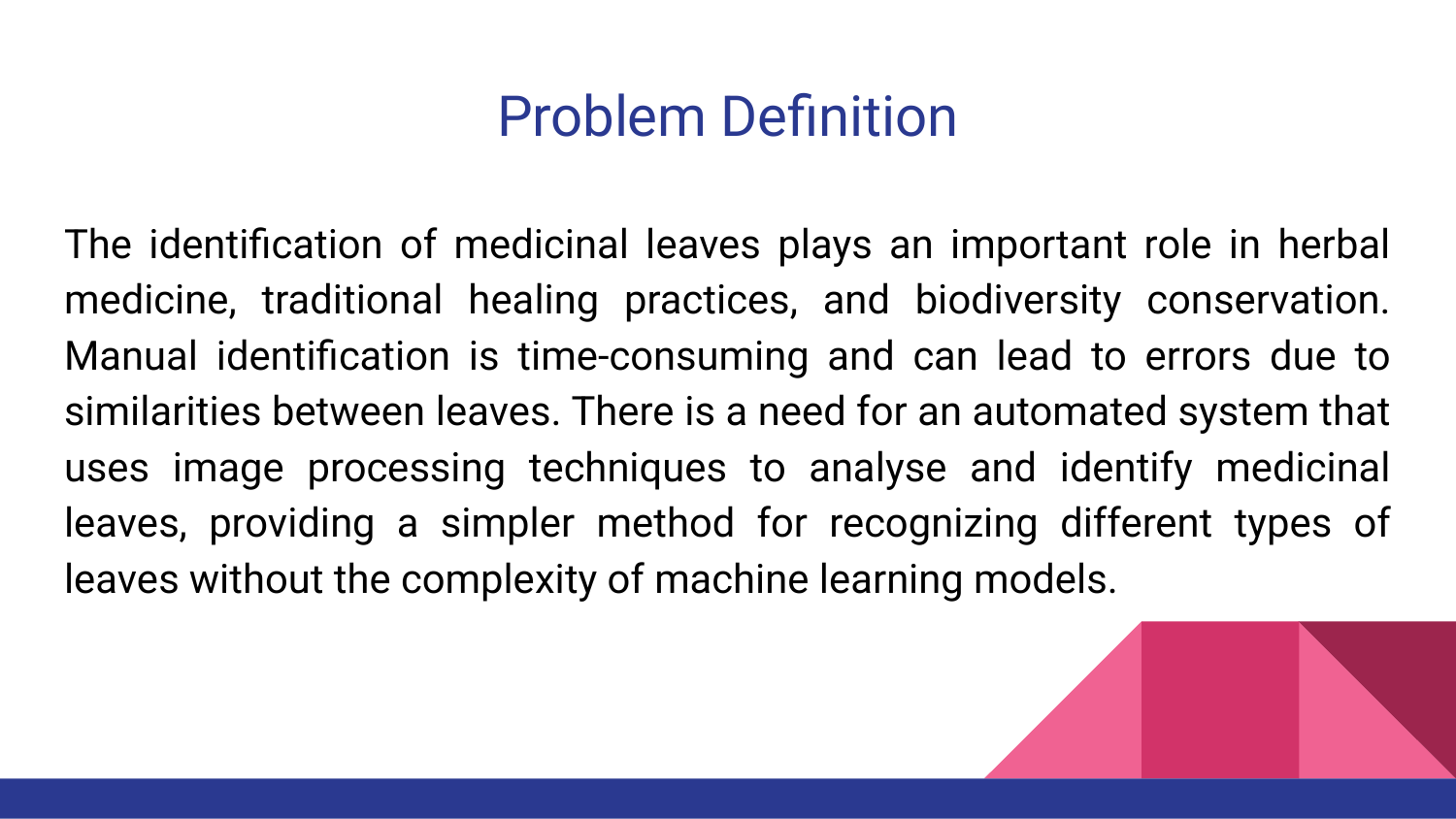

# Problem Definition
The identification of medicinal leaves plays an important role in herbal medicine, traditional healing practices, and biodiversity conservation. Manual identification is time-consuming and can lead to errors due to similarities between leaves. There is a need for an automated system that uses image processing techniques to analyse and identify medicinal leaves, providing a simpler method for recognizing different types of leaves without the complexity of machine learning models.